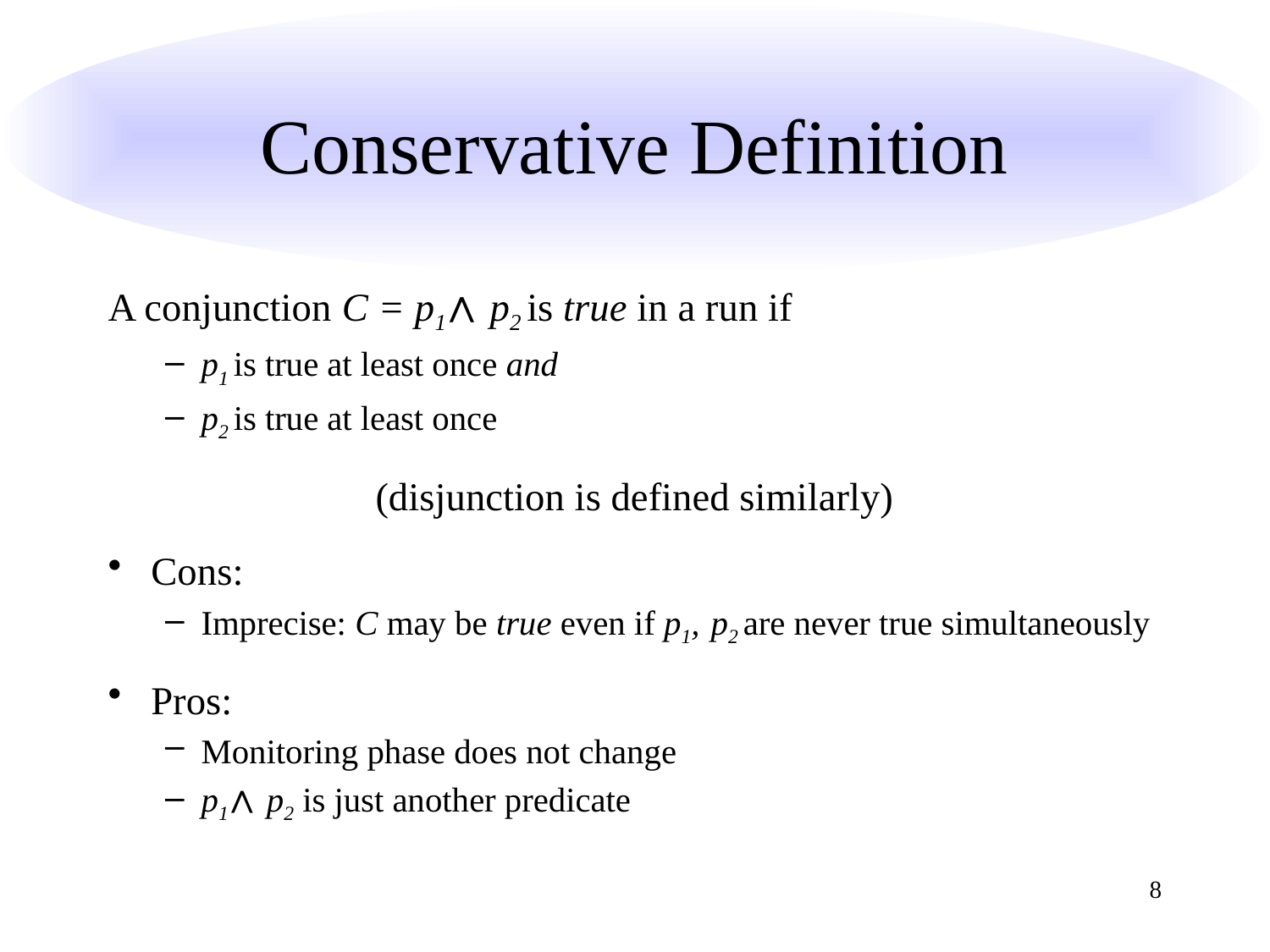

# Conservative Definition
A conjunction C = p1∧ p2 is true in a run if
p1 is true at least once and
p2 is true at least once
(disjunction is defined similarly)
Cons:
Imprecise: C may be true even if p1, p2 are never true simultaneously
Pros:
Monitoring phase does not change
p1∧ p2 is just another predicate
8